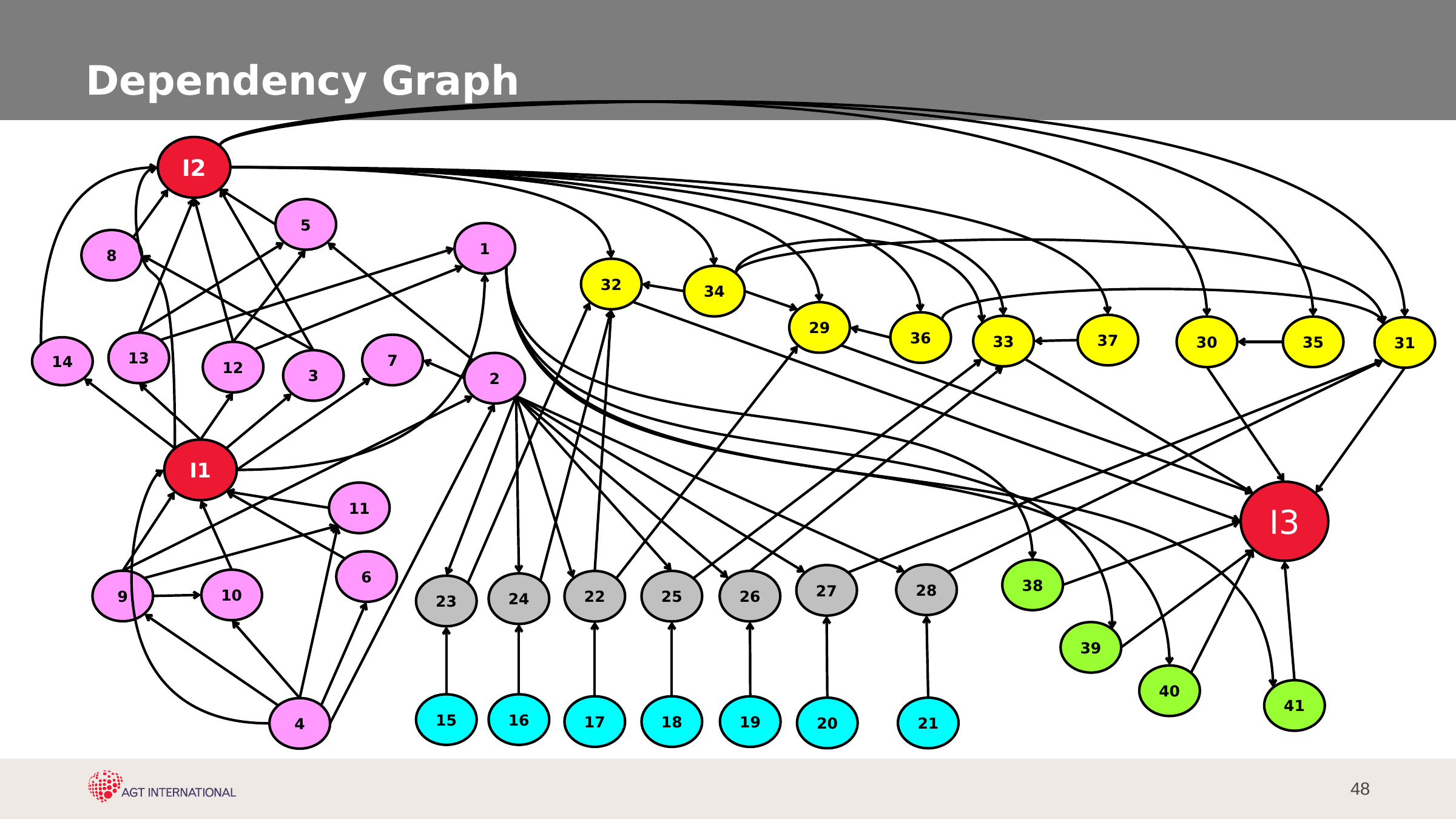

# Dependency Graph
I2
5
1
8
32
34
29
36
37
33
30
35
31
13
7
14
12
3
2
I1
I3
11
6
38
28
27
10
9
25
26
22
24
23
39
40
41
15
16
17
18
19
20
21
4